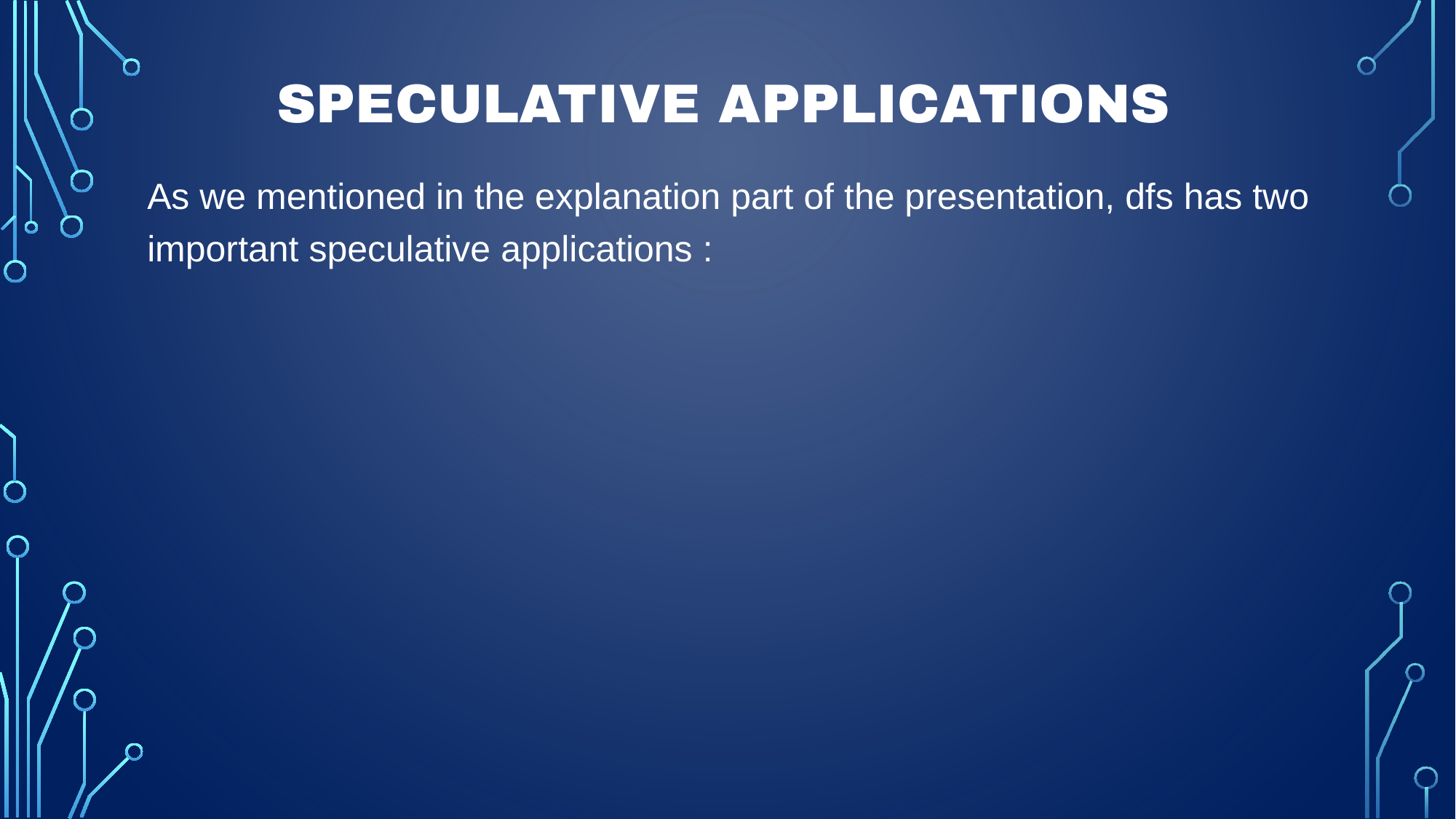

# speculative applications
As we mentioned in the explanation part of the presentation, dfs has two important speculative applications :